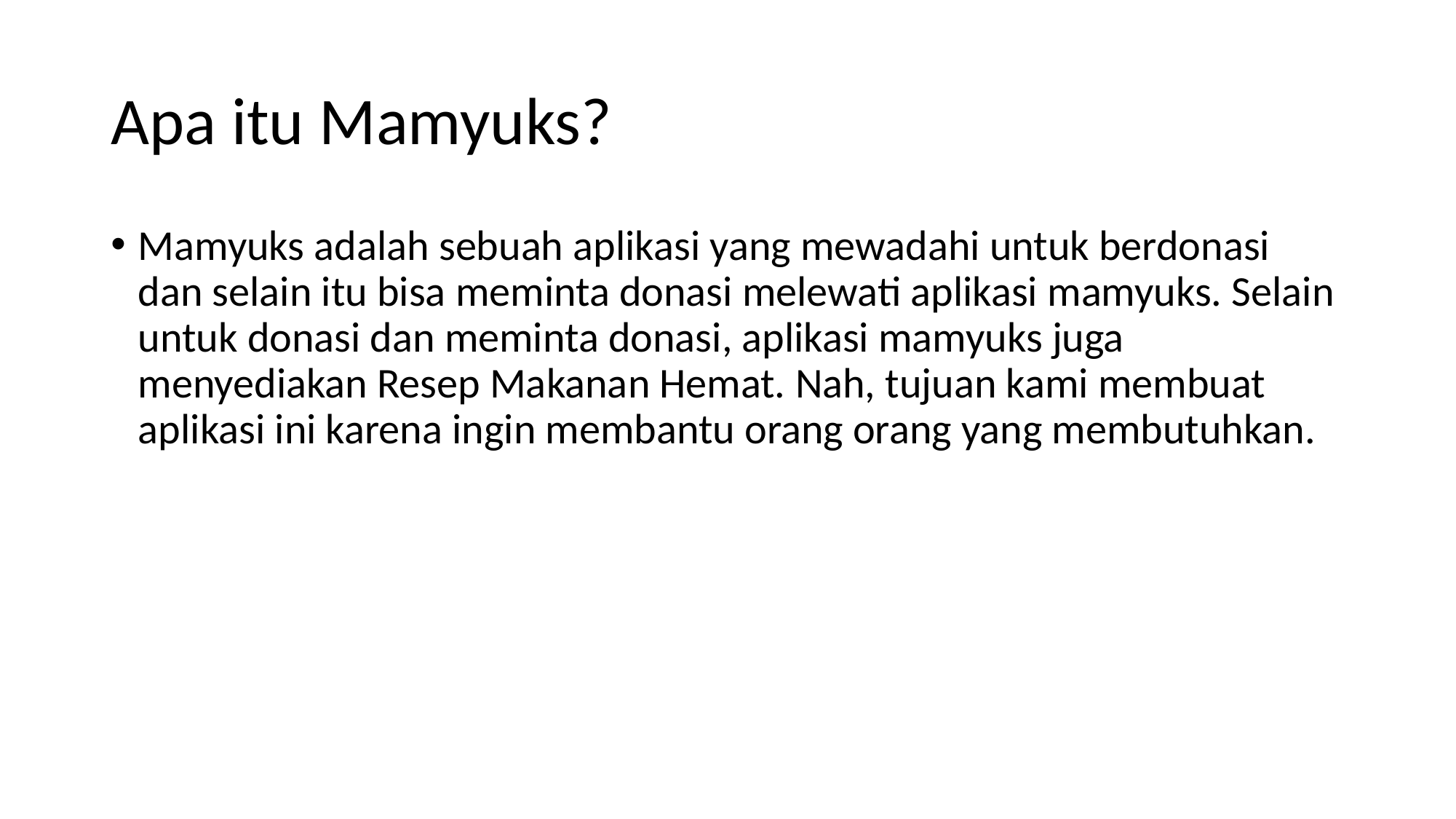

# Apa itu Mamyuks?
Mamyuks adalah sebuah aplikasi yang mewadahi untuk berdonasi dan selain itu bisa meminta donasi melewati aplikasi mamyuks. Selain untuk donasi dan meminta donasi, aplikasi mamyuks juga menyediakan Resep Makanan Hemat. Nah, tujuan kami membuat aplikasi ini karena ingin membantu orang orang yang membutuhkan.